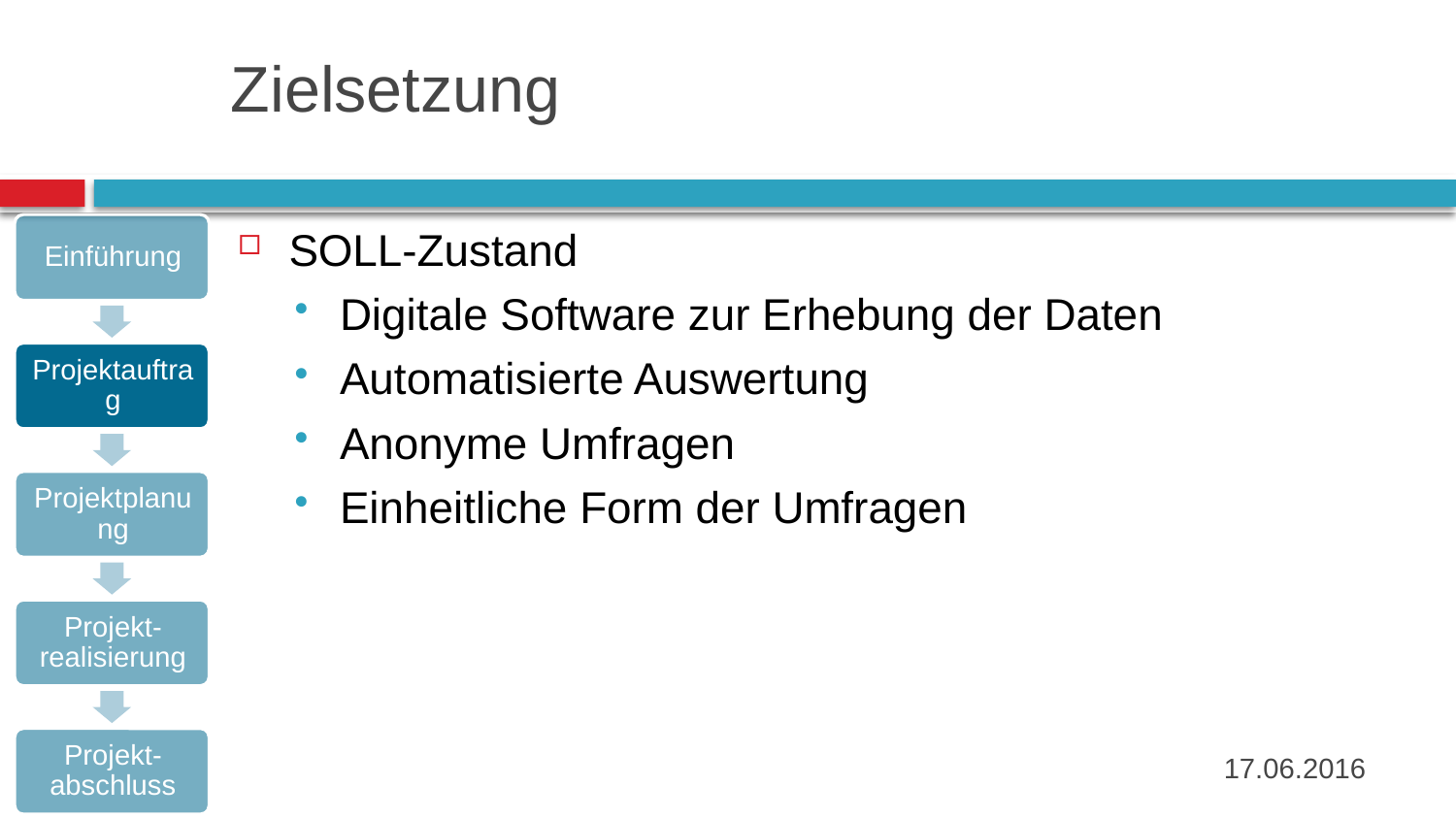

# Zielsetzung
Einführung

Projektauftrag

Projektplanung

Projekt-realisierung

Projekt-abschluss
SOLL-Zustand
Digitale Software zur Erhebung der Daten
Automatisierte Auswertung
Anonyme Umfragen
Einheitliche Form der Umfragen

5
17.06.2016